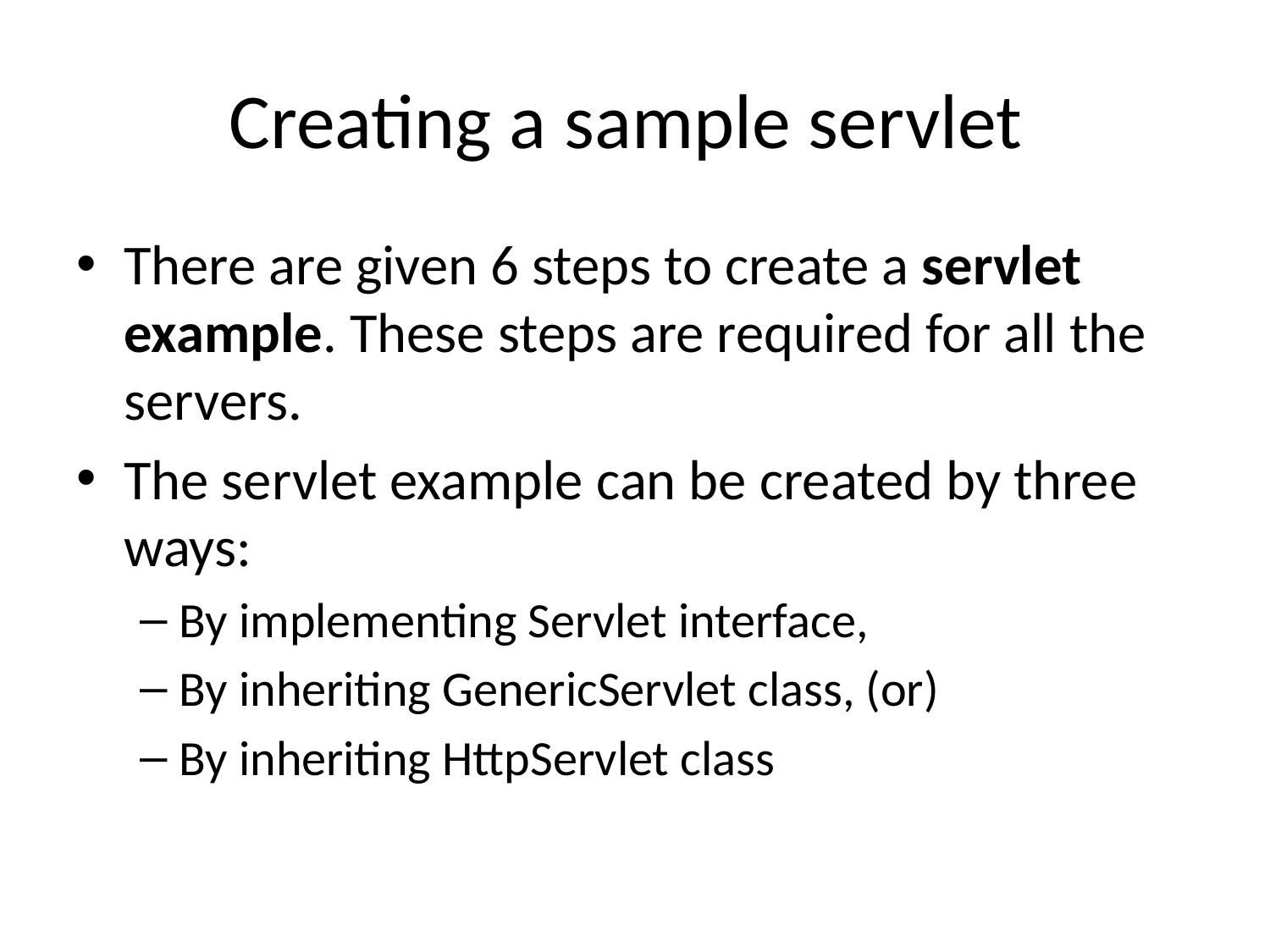

# Creating a sample servlet
There are given 6 steps to create a servlet example. These steps are required for all the servers.
The servlet example can be created by three ways:
By implementing Servlet interface,
By inheriting GenericServlet class, (or)
By inheriting HttpServlet class